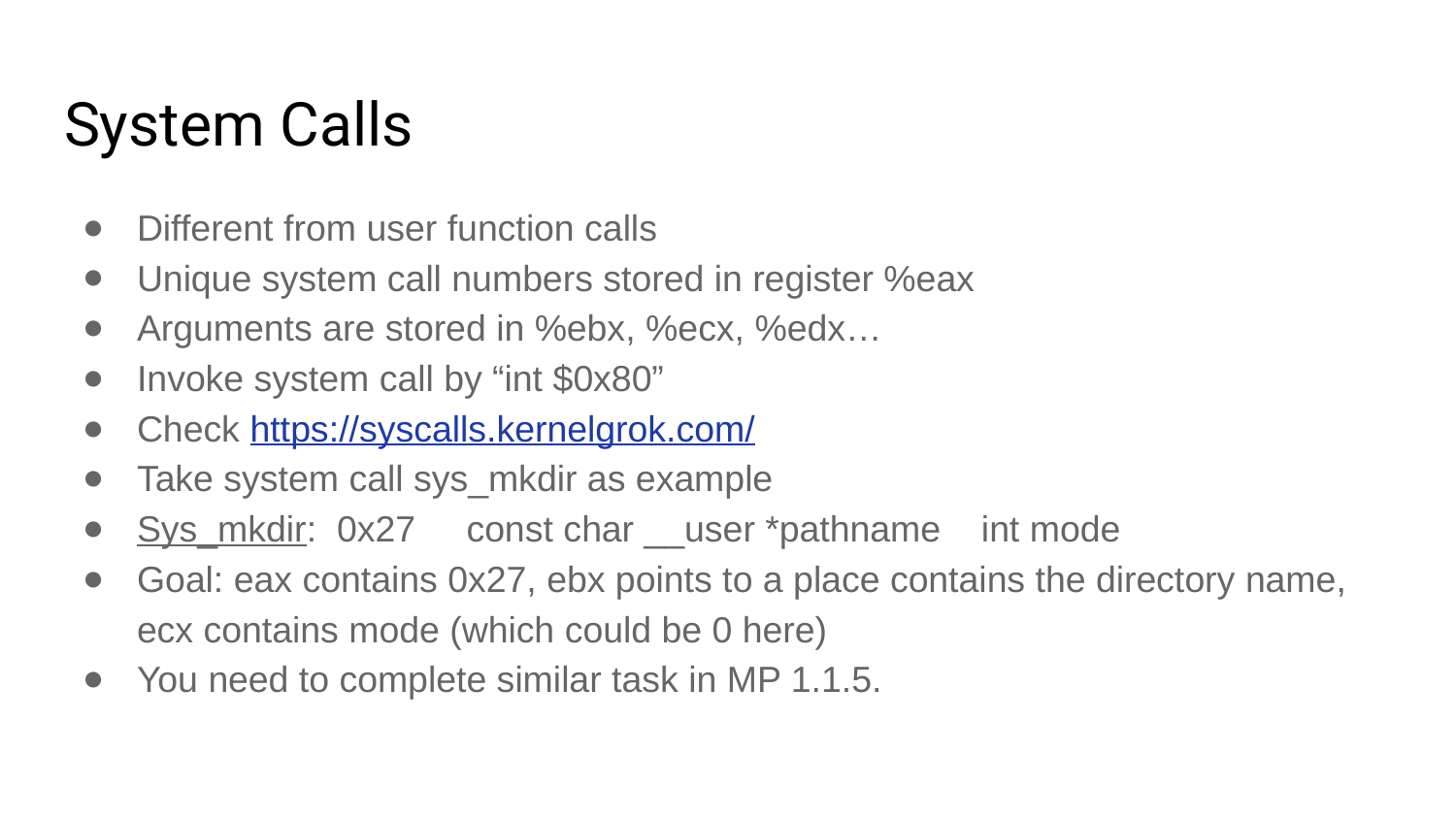

# System Calls

Different from user function calls
Unique system call numbers stored in register %eax
Arguments are stored in %ebx, %ecx, %edx…
Invoke system call by “int $0x80”
Check https://syscalls.kernelgrok.com/
Take system call sys_mkdir as example
Sys_mkdir:  0x27     const char __user *pathname    int mode
Goal: eax contains 0x27, ebx points to a place contains the directory name, ecx contains mode (which could be 0 here)
You need to complete similar task in MP 1.1.5.